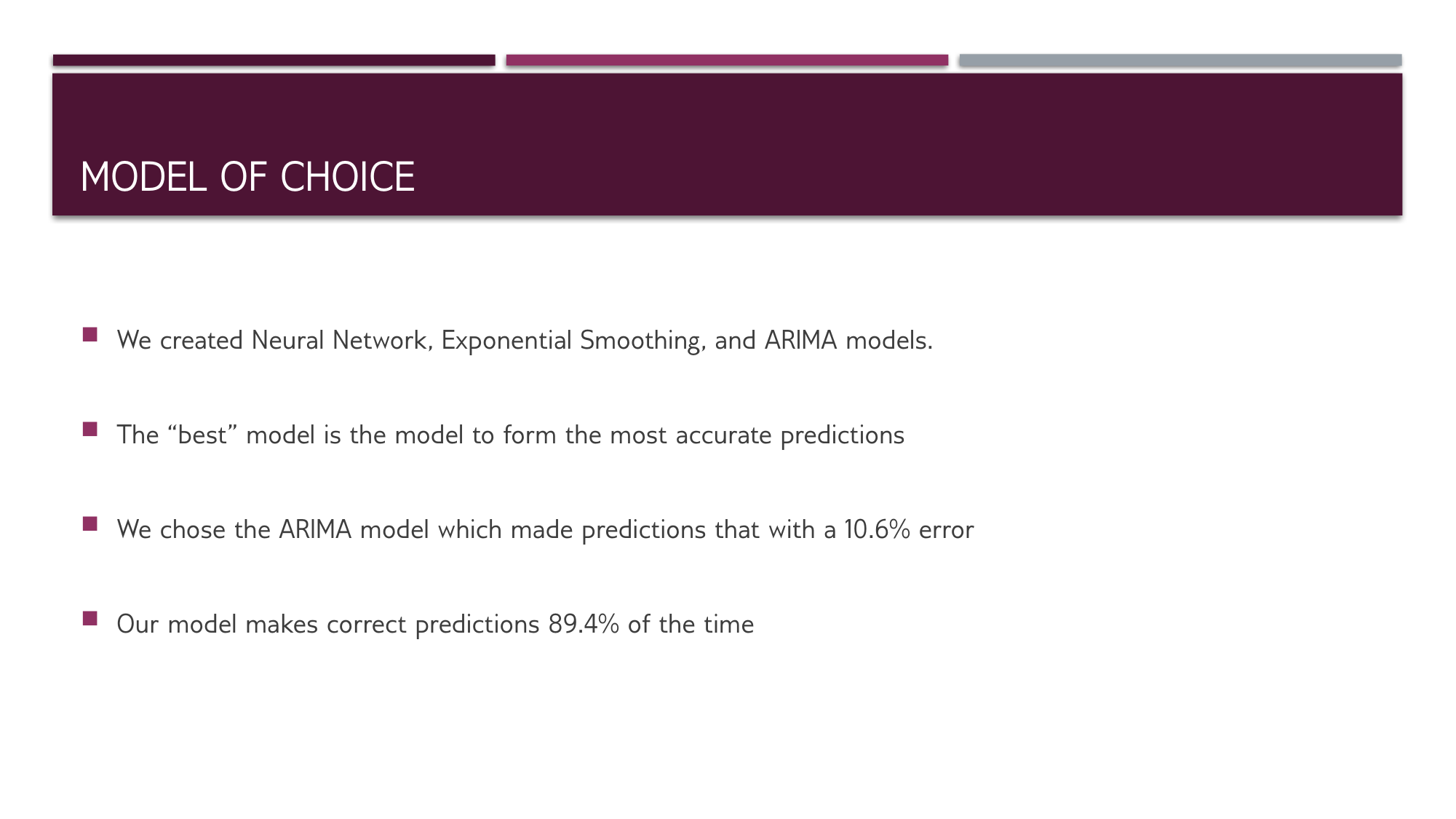

# Model of choice
We created Neural Network, Exponential Smoothing, and ARIMA models.

The “best” model is the model to form the most accurate predictions

We chose the ARIMA model which made predictions that with a 10.6% error

Our model makes correct predictions 89.4% of the time